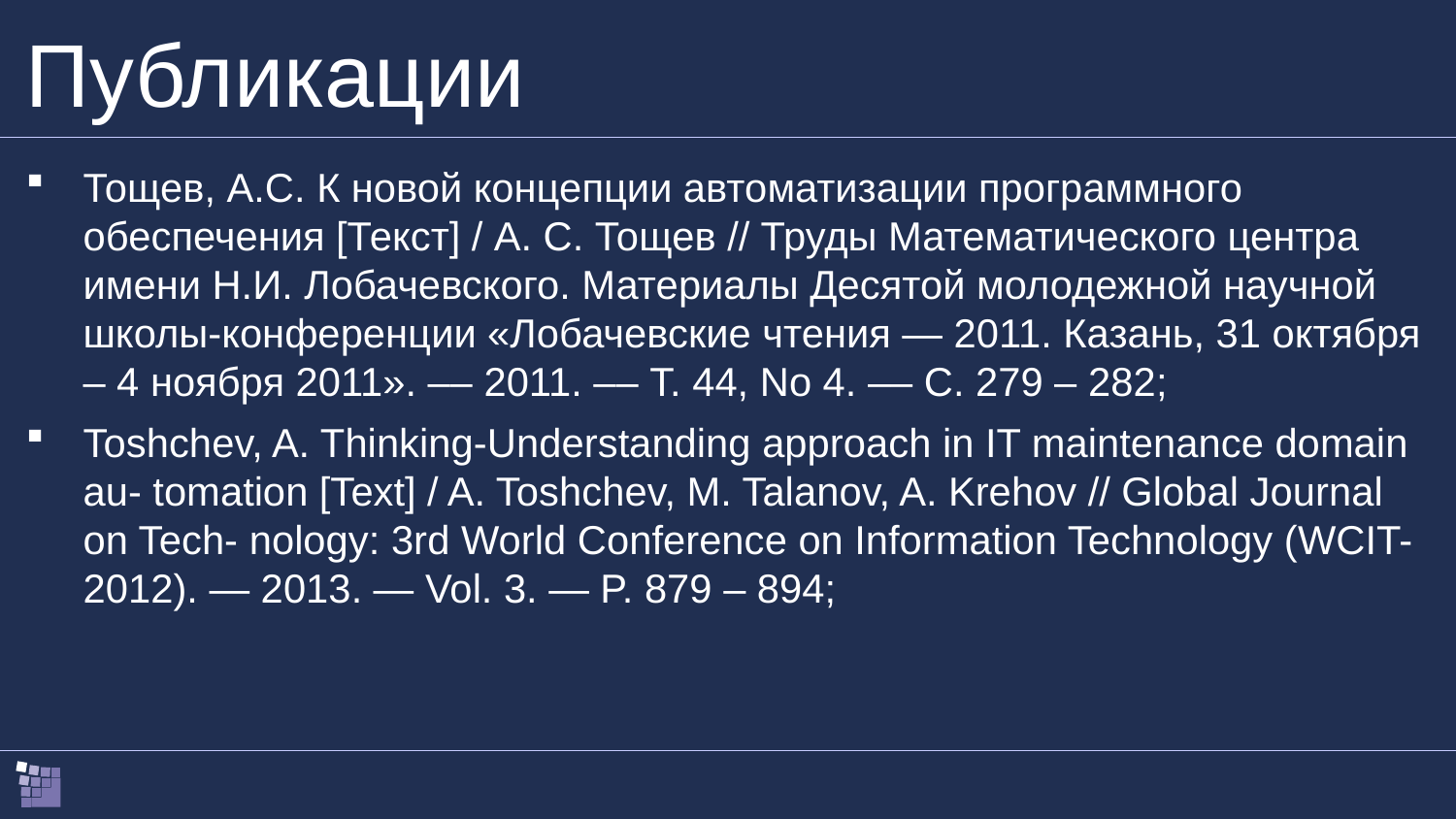

# Публикации
Тощев, А.С. К новой концепции автоматизации программного обеспечения [Текст] / А. С. Тощев // Труды Математического центра имени Н.И. Лобачевского. Материалы Десятой молодежной научной школы-конференции «Лобачевские чтения — 2011. Казань, 31 октября – 4 ноября 2011». –– 2011. –– Т. 44, No 4. –– С. 279 – 282;
Toshchev, A. Thinking-Understanding approach in IT maintenance domain au- tomation [Text] / A. Toshchev, M. Talanov, A. Krehov // Global Journal on Tech- nology: 3rd World Conference on Information Technology (WCIT-2012). — 2013. — Vol. 3. — P. 879 – 894;